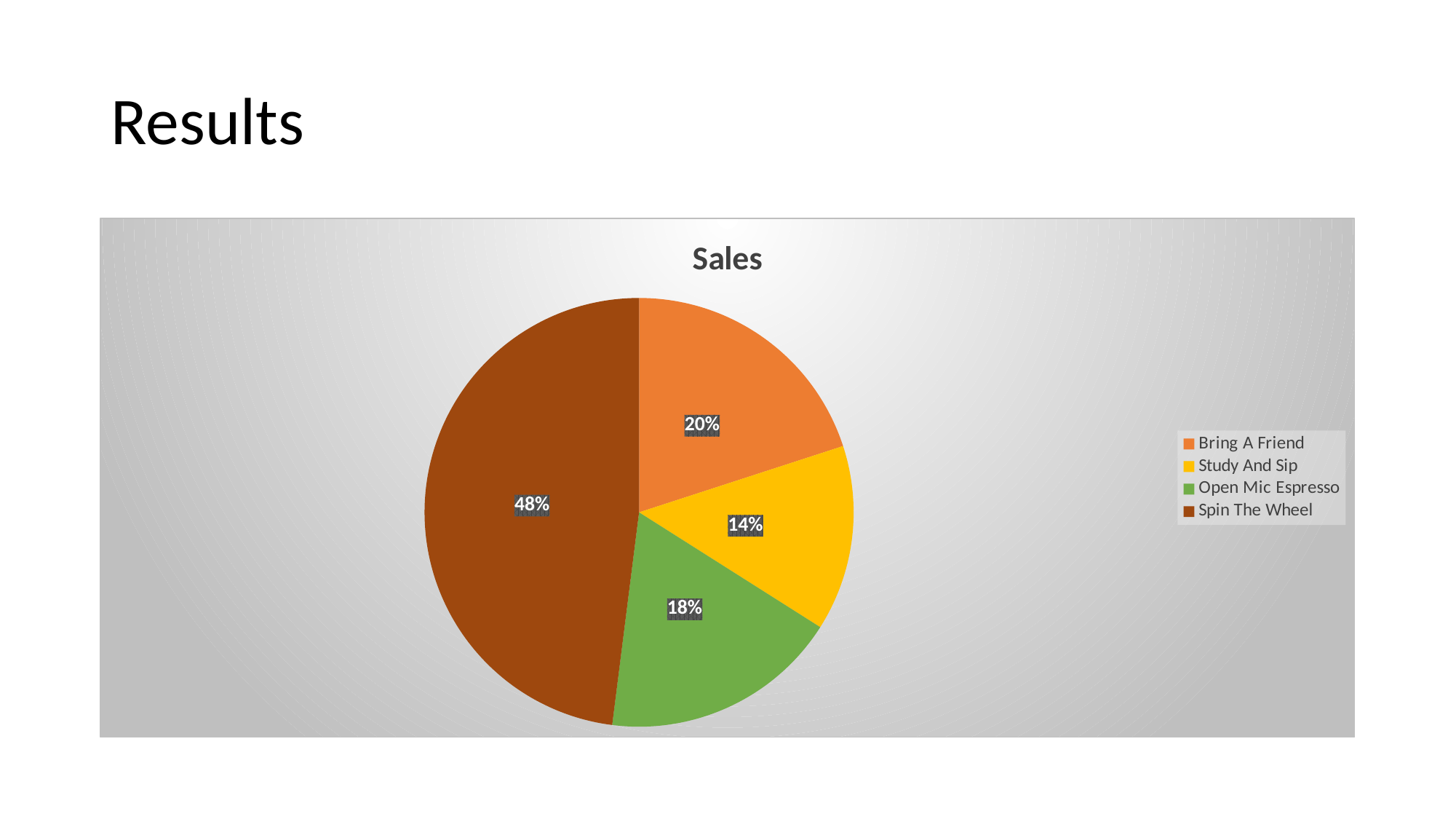

# Results

### Chart:

| Category | Sales |
|---|---|
| Bring A Friend | 0.5 |
| Study And Sip | 0.35 |
| Open Mic Espresso | 0.45 |
| Spin The Wheel | 1.2 |